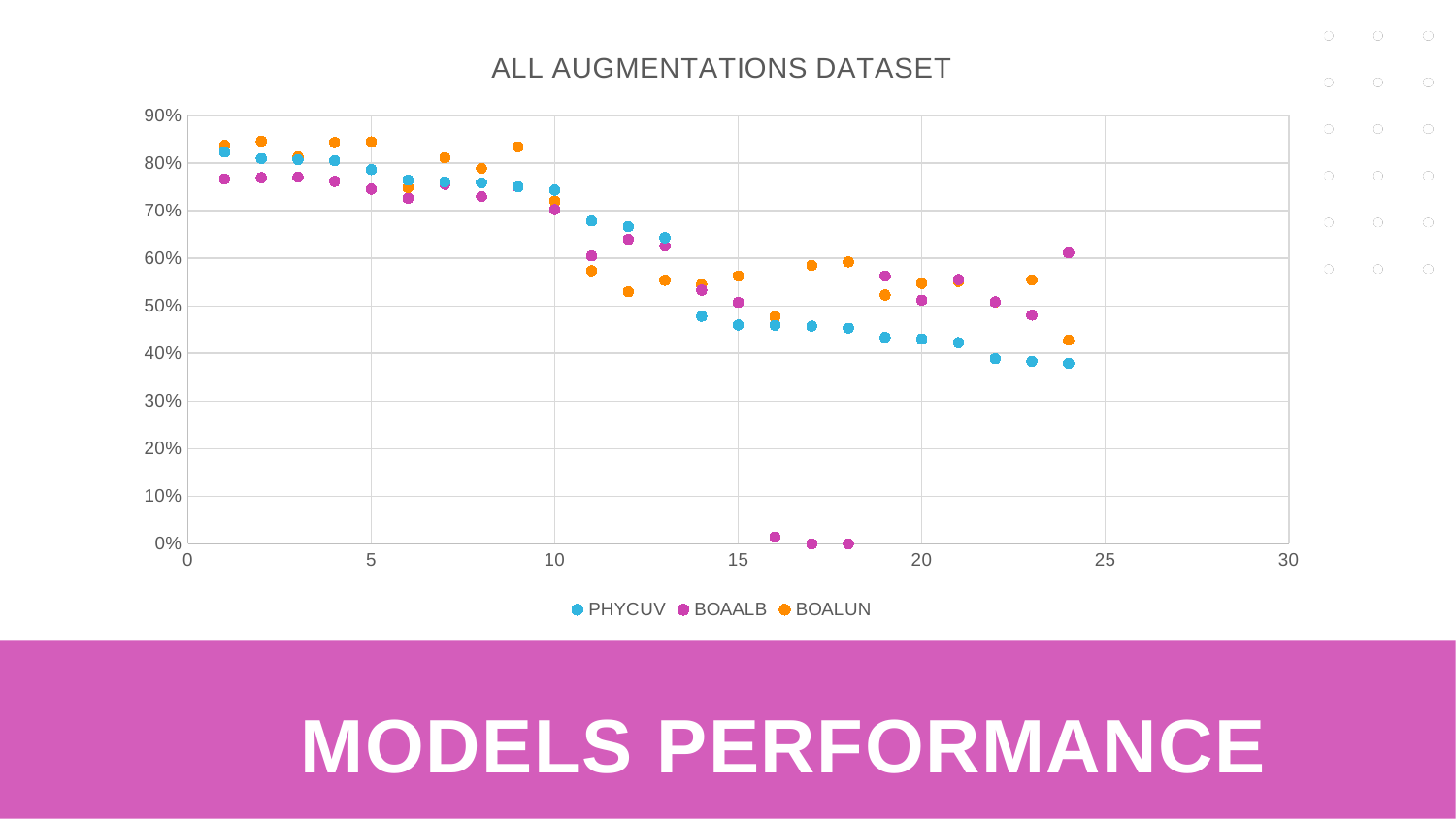

### Chart: ALL AUGMENTATIONS DATASET

| Category | PHYCUV | BOAALB | BOALUN |
|---|---|---|---|
# MODELS PERFORMANCE